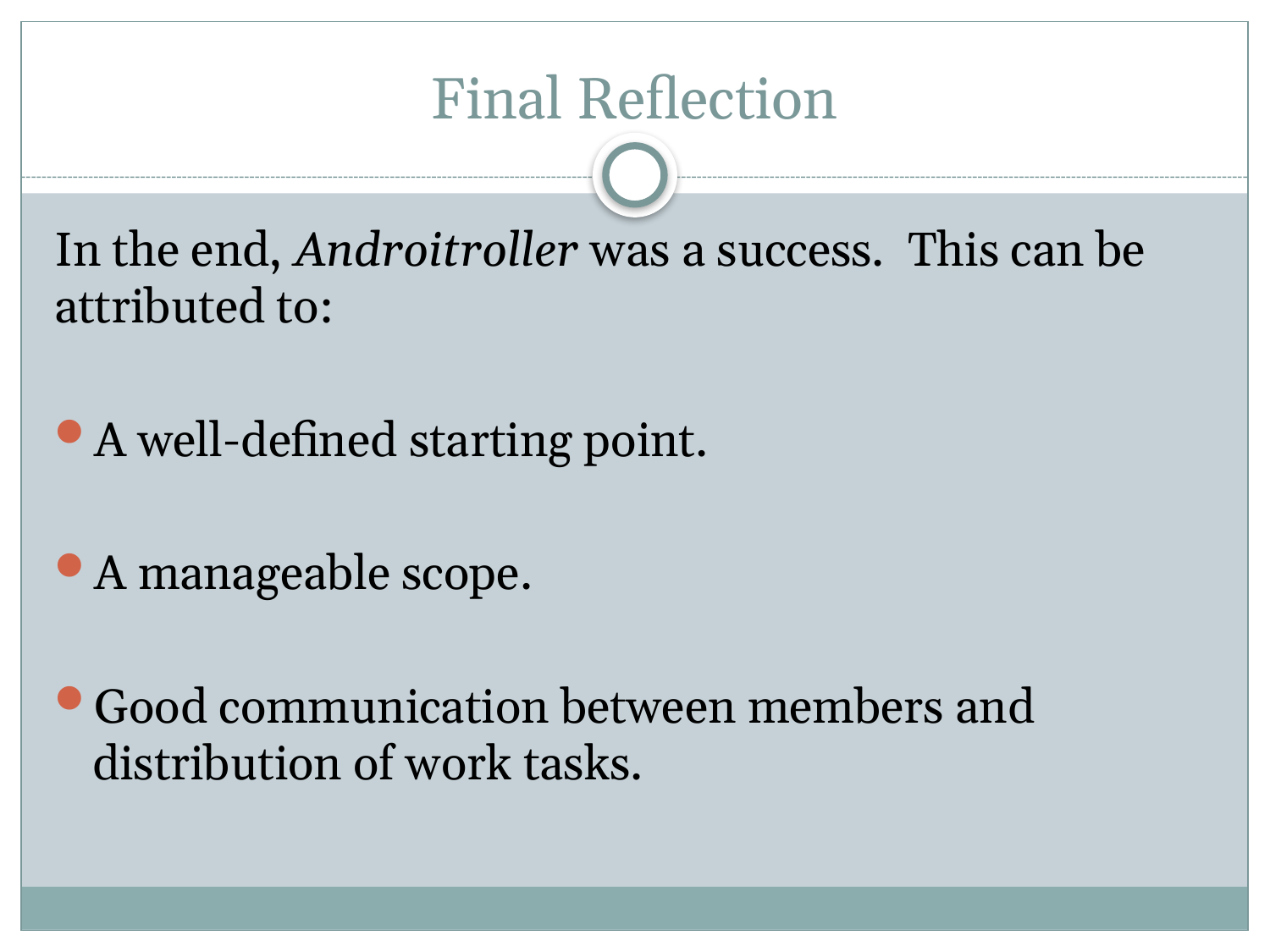

# Final Reflection
In the end, Androitroller was a success.  This can be attributed to:

A well-defined starting point.

A manageable scope.

Good communication between members and distribution of work tasks.